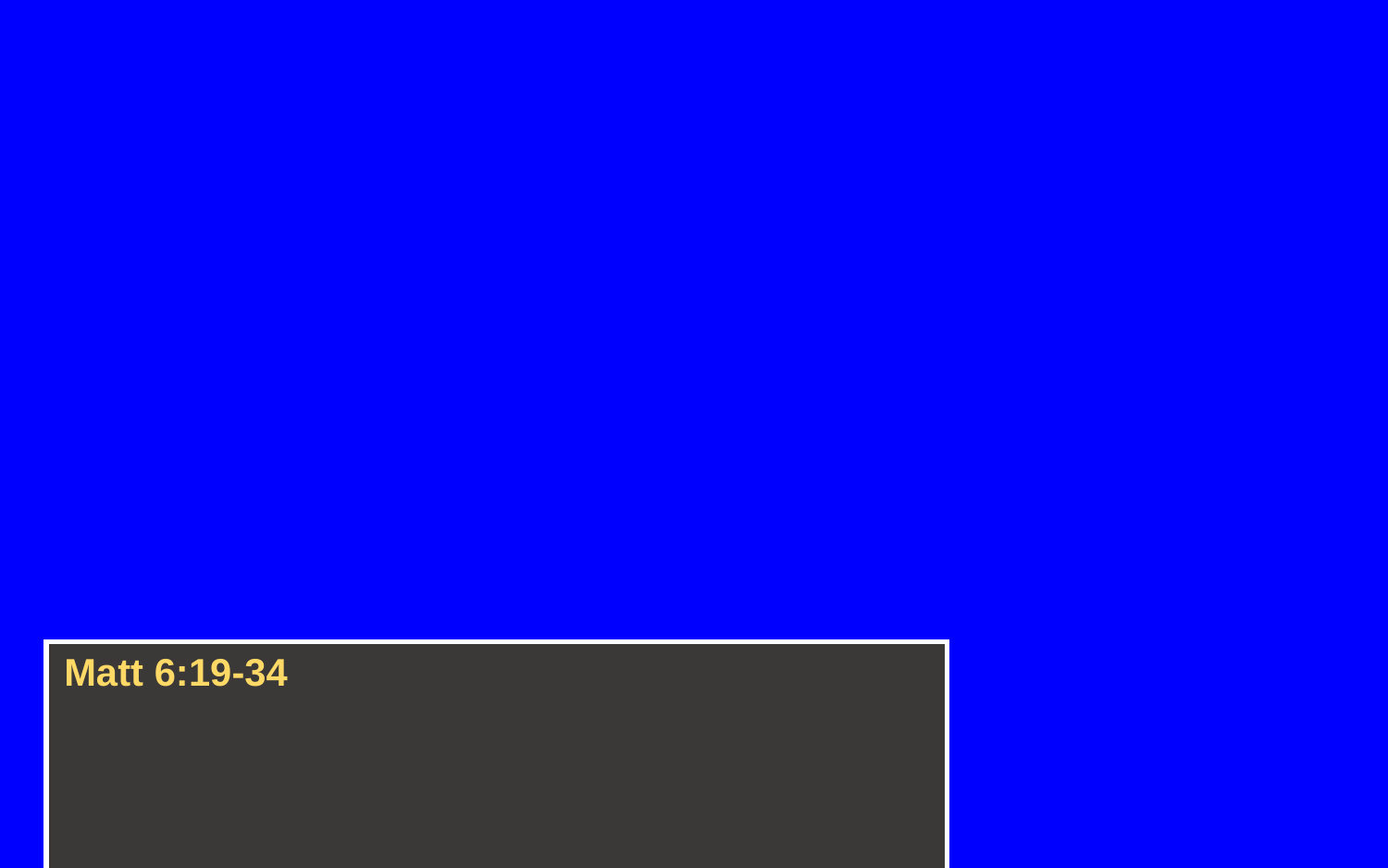

Matt 6:19-34
23 But if thine eye be evil, thy whole body shall be full of darkness. If therefore the light that is in thee be darkness, ..